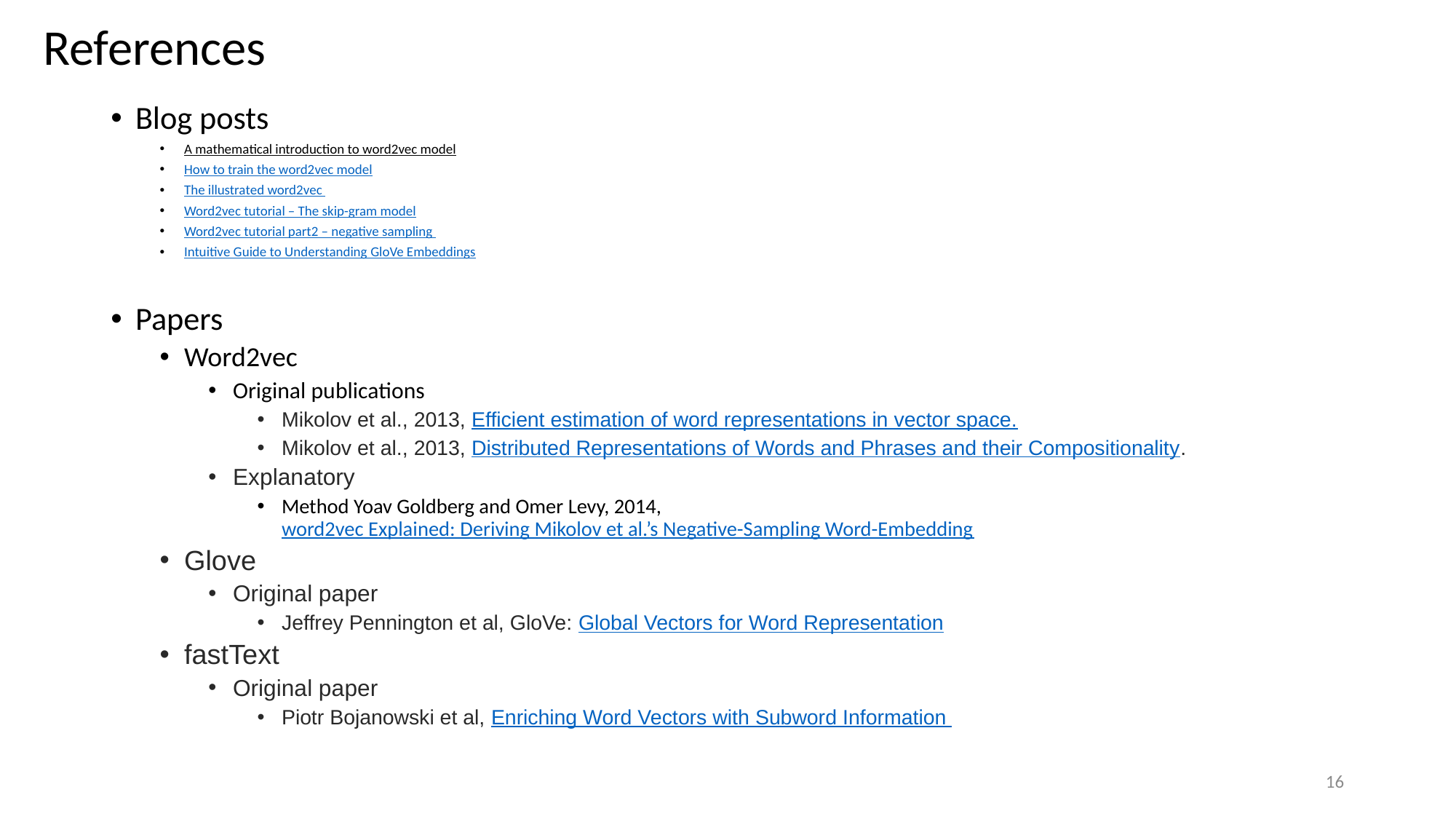

# References
Blog posts
A mathematical introduction to word2vec model
How to train the word2vec model
The illustrated word2vec
Word2vec tutorial – The skip-gram model
Word2vec tutorial part2 – negative sampling
Intuitive Guide to Understanding GloVe Embeddings

Papers
Word2vec
Original publications
Mikolov et al., 2013, Efficient estimation of word representations in vector space.
Mikolov et al., 2013, Distributed Representations of Words and Phrases and their Compositionality.
Explanatory
Method Yoav Goldberg and Omer Levy, 2014,  word2vec Explained: Deriving Mikolov et al.’s Negative-Sampling Word-Embedding
Glove
Original paper
Jeffrey Pennington et al, GloVe: Global Vectors for Word Representation
fastText
Original paper
Piotr Bojanowski et al, Enriching Word Vectors with Subword Information

16